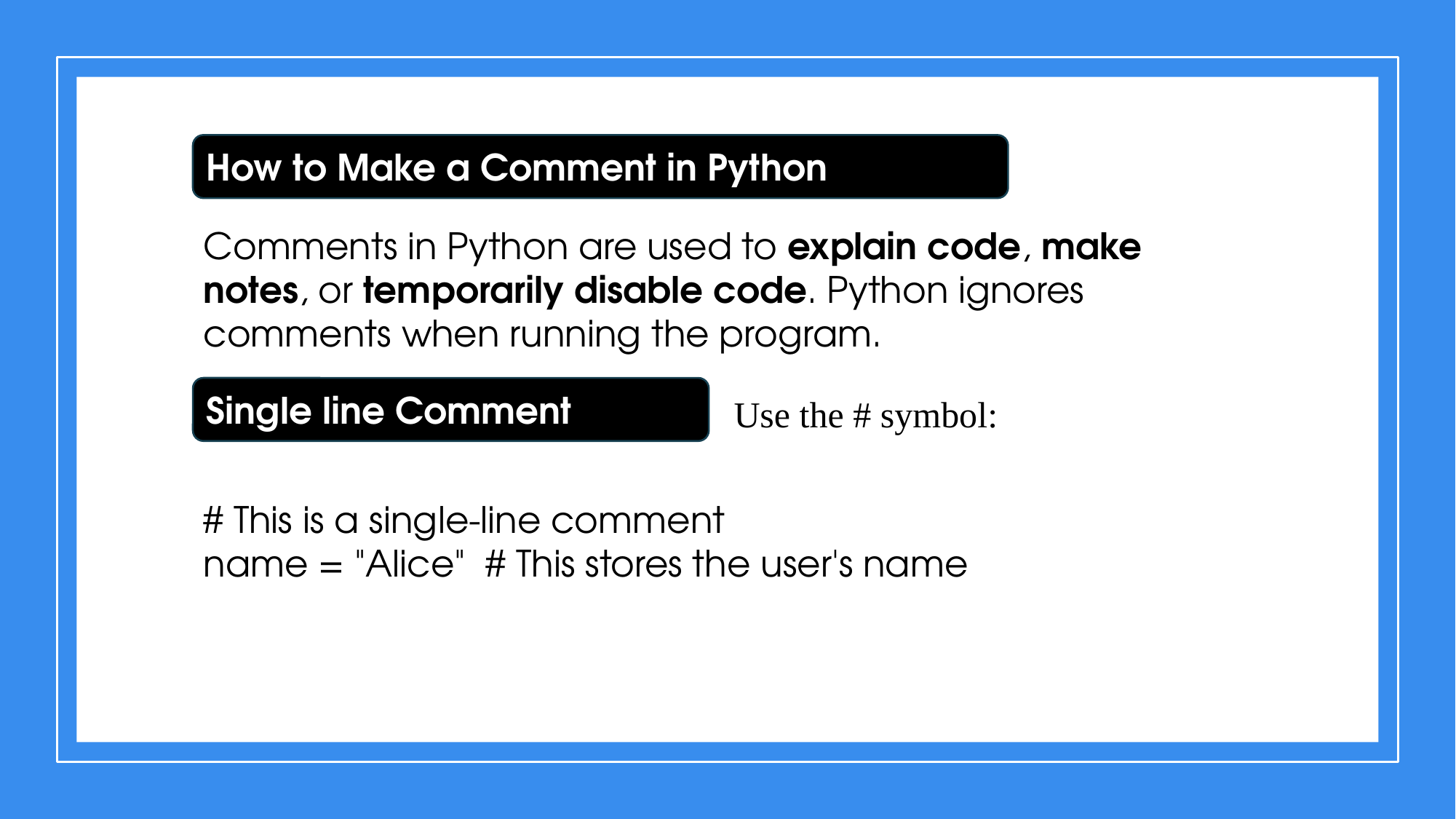

How to Make a Comment in Python
Comments in Python are used to explain code, make notes, or temporarily disable code. Python ignores comments when running the program.
Single line Comment
Use the # symbol:
# This is a single-line comment
name = "Alice"  # This stores the user's name